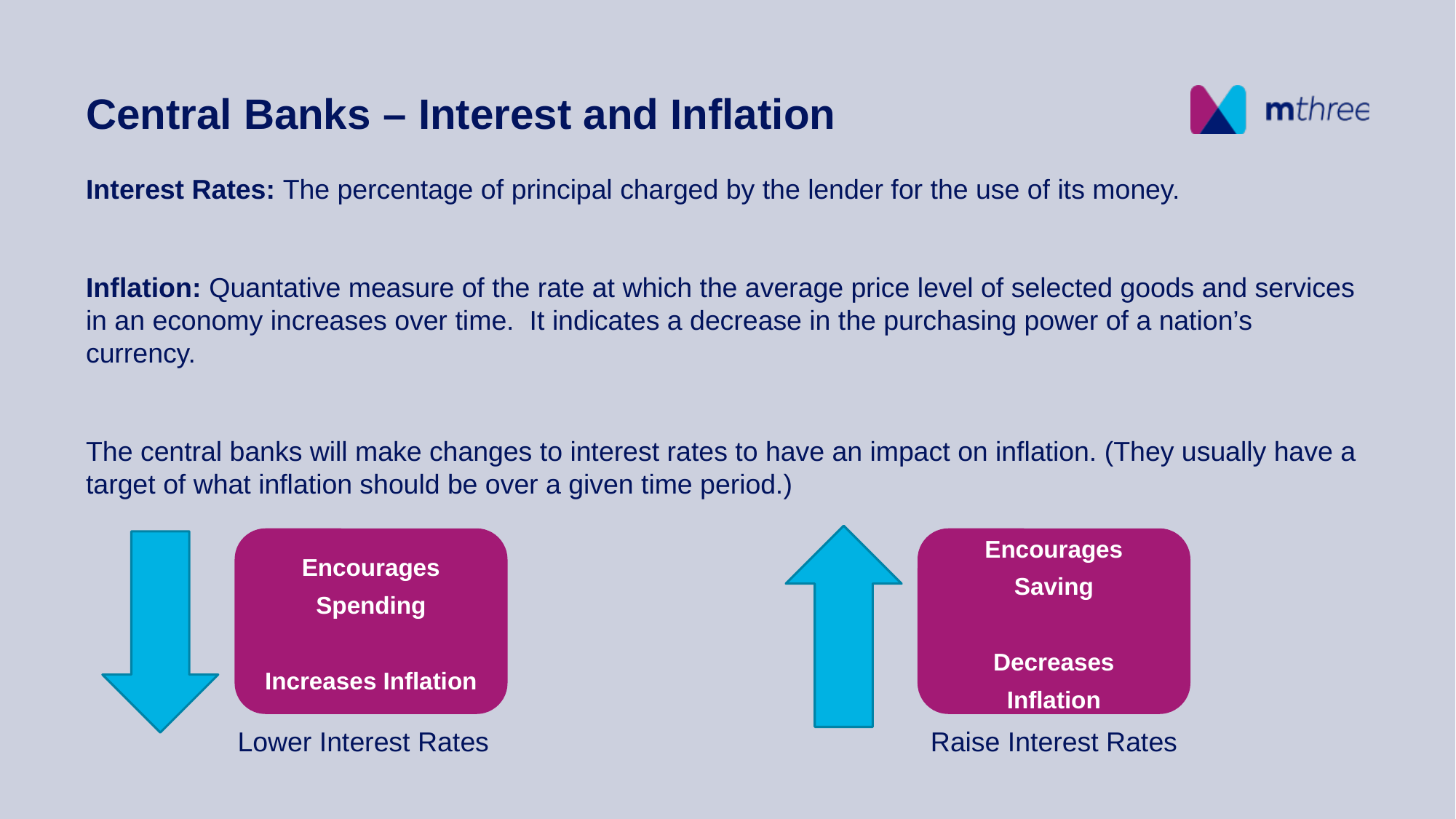

Central Banks – Interest and Inflation
Interest Rates: The percentage of principal charged by the lender for the use of its money.

Inflation: Quantative measure of the rate at which the average price level of selected goods and services in an economy increases over time.  It indicates a decrease in the purchasing power of a nation’s currency.

The central banks will make changes to interest rates to have an impact on inflation. (They usually have a target of what inflation should be over a given time period.)

Encourages Spending

Increases Inflation
Encourages Saving

Decreases Inflation

Lower Interest Rates
Raise Interest Rates